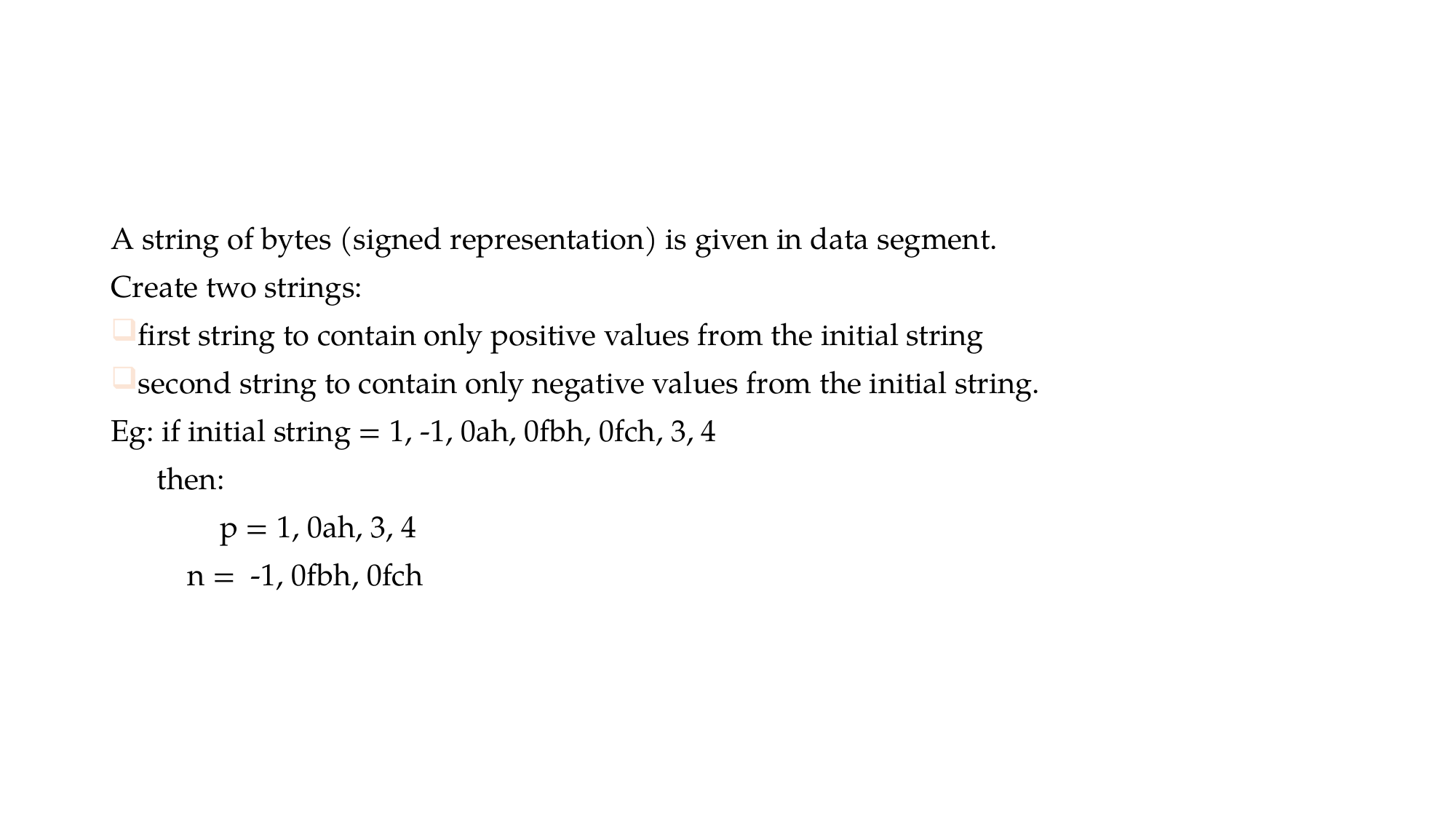

#
A string of bytes (signed representation) is given in data segment.
Create two strings:
first string to contain only positive values from the initial string
second string to contain only negative values from the initial string.
Eg: if initial string = 1, -1, 0ah, 0fbh, 0fch, 3, 4
      then:
	p = 1, 0ah, 3, 4
          n =  -1, 0fbh, 0fch